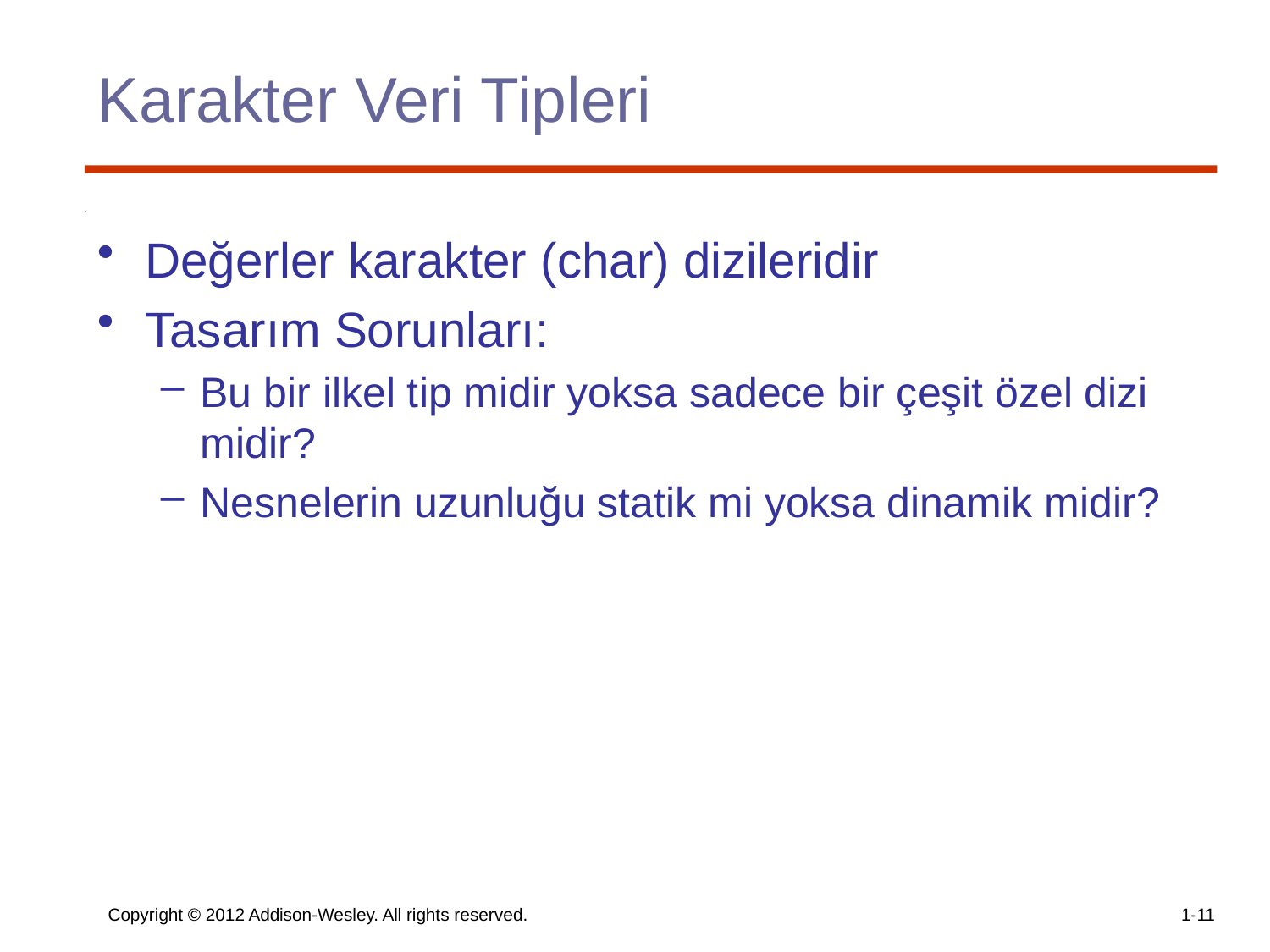

# Karakter Veri Tipleri
Değerler karakter (char) dizileridir
Tasarım Sorunları:
Bu bir ilkel tip midir yoksa sadece bir çeşit özel dizi midir?
Nesnelerin uzunluğu statik mi yoksa dinamik midir?
Copyright © 2012 Addison-Wesley. All rights reserved.
1-11